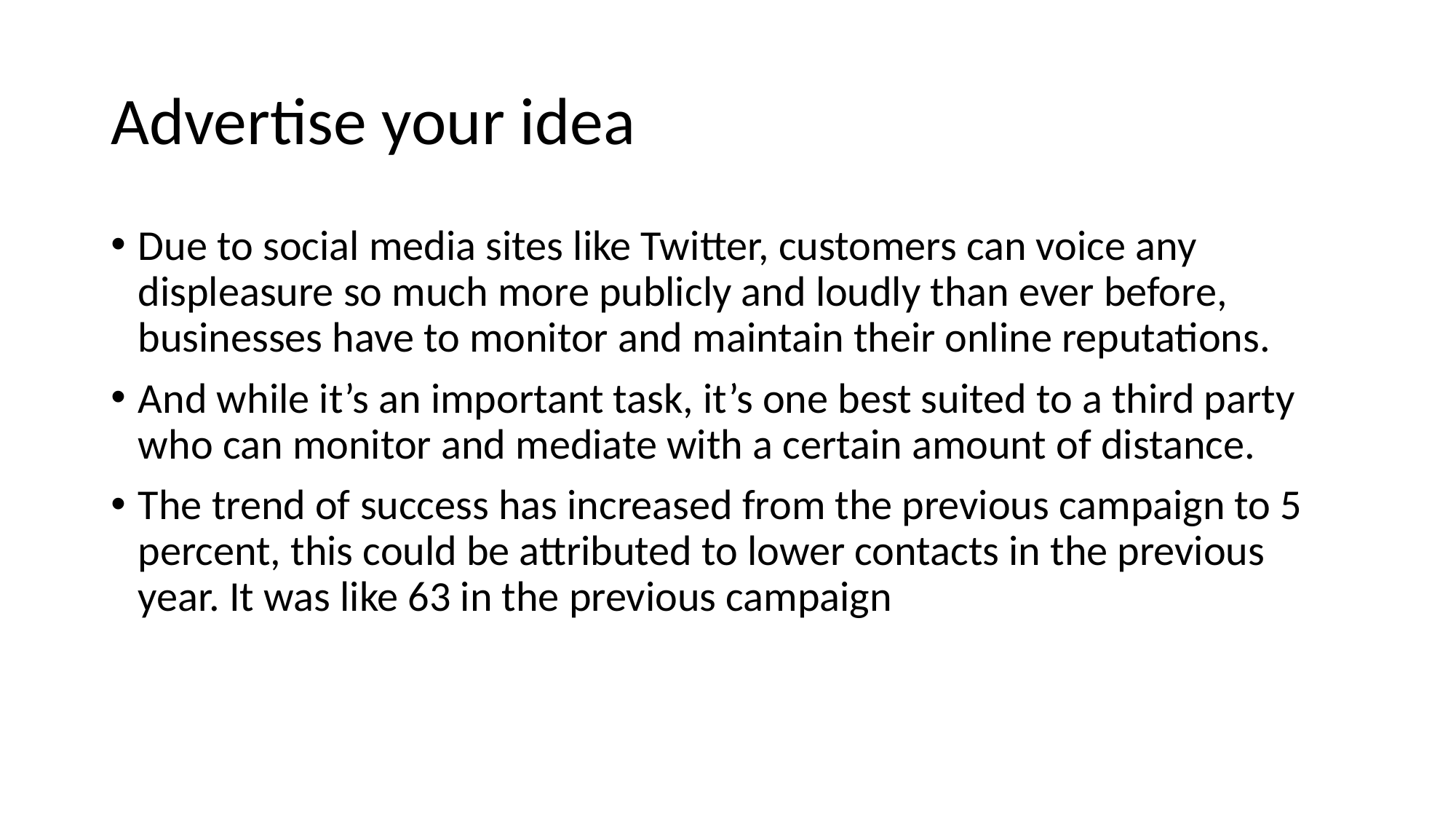

# Advertise your idea
Due to social media sites like Twitter, customers can voice any displeasure so much more publicly and loudly than ever before, businesses have to monitor and maintain their online reputations.
And while it’s an important task, it’s one best suited to a third party who can monitor and mediate with a certain amount of distance.
The trend of success has increased from the previous campaign to 5 percent, this could be attributed to lower contacts in the previous year. It was like 63 in the previous campaign